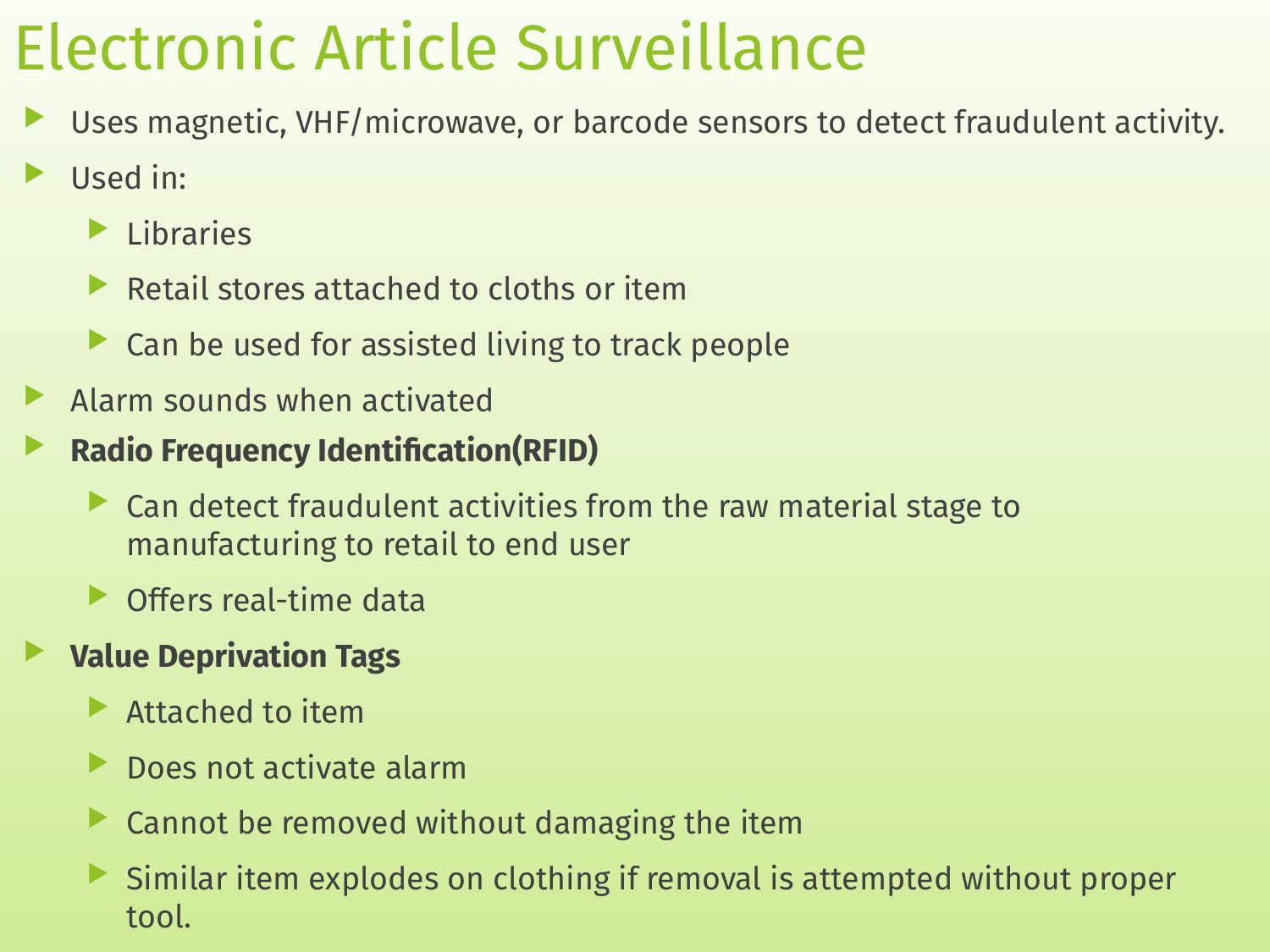

# Electronic Article Surveillance
Uses magnetic, VHF/microwave, or barcode sensors to detect fraudulent activity.
Used in:
Libraries
Retail stores attached to cloths or item
Can be used for assisted living to track people
Alarm sounds when activated

Radio Frequency Identification(RFID)
Can detect fraudulent activities from the raw material stage to manufacturing to retail to end user
Offers real-time data
Value Deprivation Tags
Attached to item
Does not activate alarm
Cannot be removed without damaging the item
Similar item explodes on clothing if removal is attempted without proper tool.

7